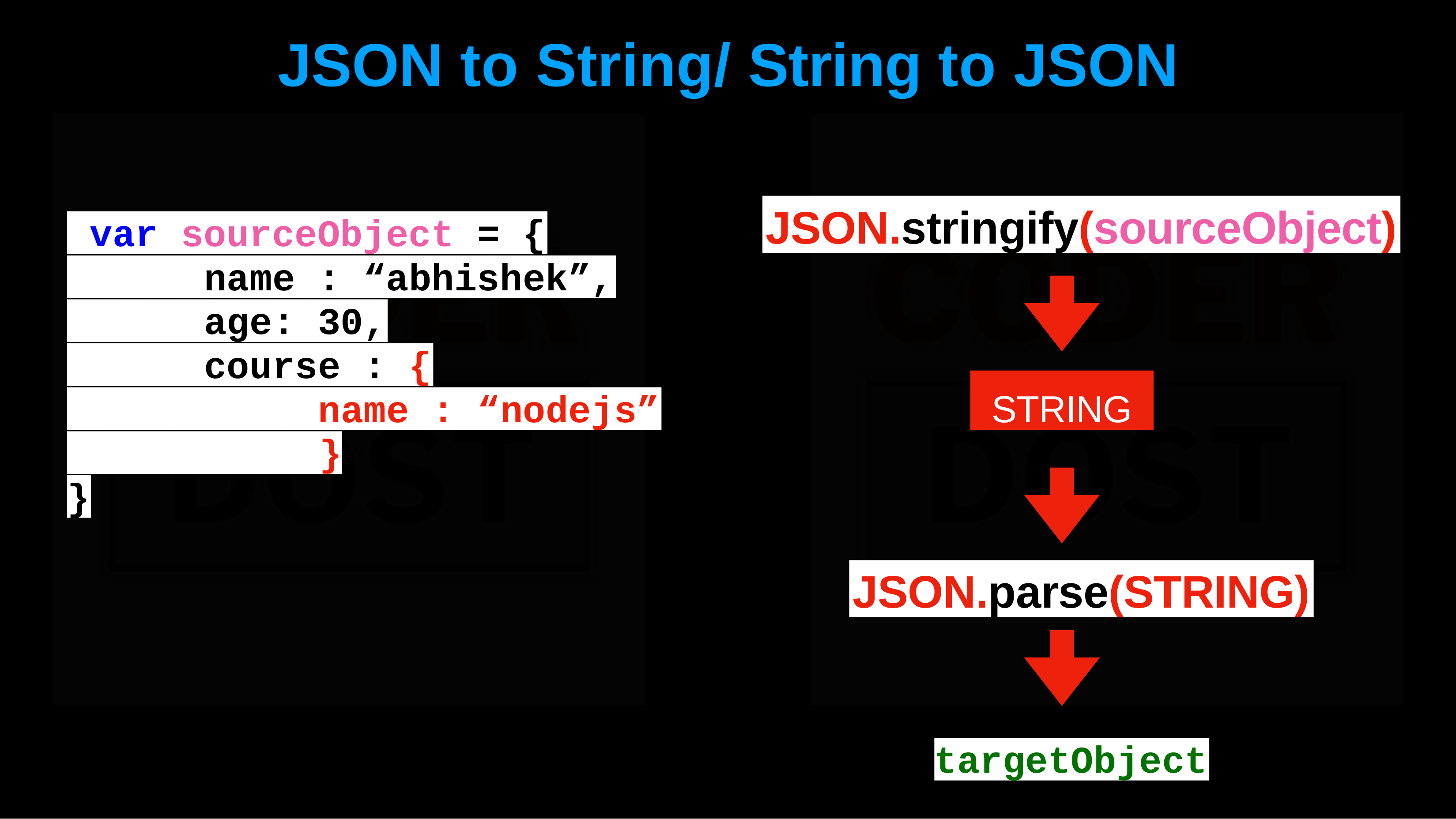

# JSON	to	String/	String	to	JSON
JSON.stringify(sourceObject)
var sourceObject = {
name : “abhishek”,

age: 30,
course : {
STRING
name : “nodejs”
}

}
JSON.parse(STRING)

targetObject